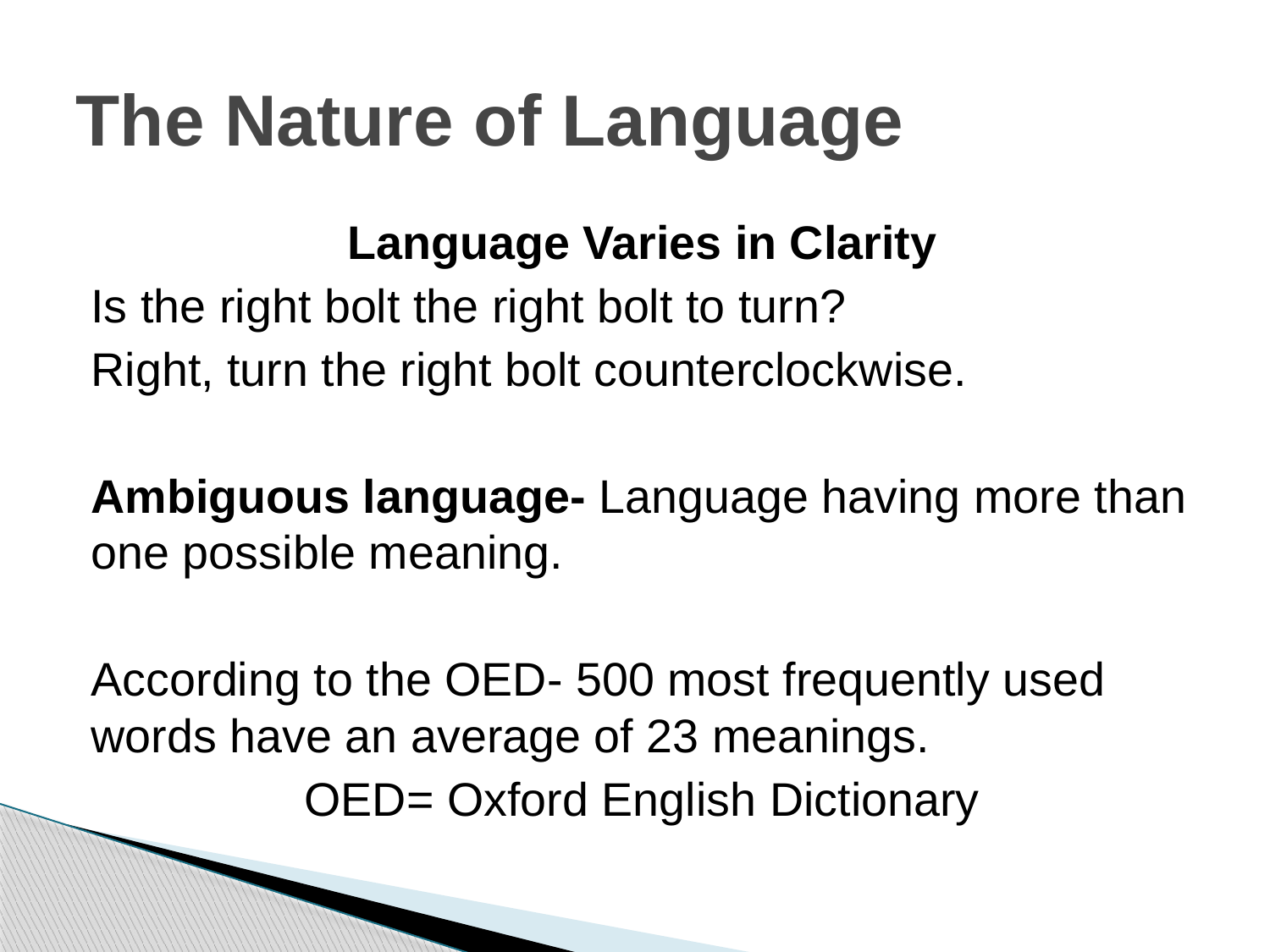

# The Nature of Language
Language Varies in Clarity
Is the right bolt the right bolt to turn?
Right, turn the right bolt counterclockwise.

Ambiguous language- Language having more than one possible meaning.

According to the OED- 500 most frequently used words have an average of 23 meanings.
OED= Oxford English Dictionary